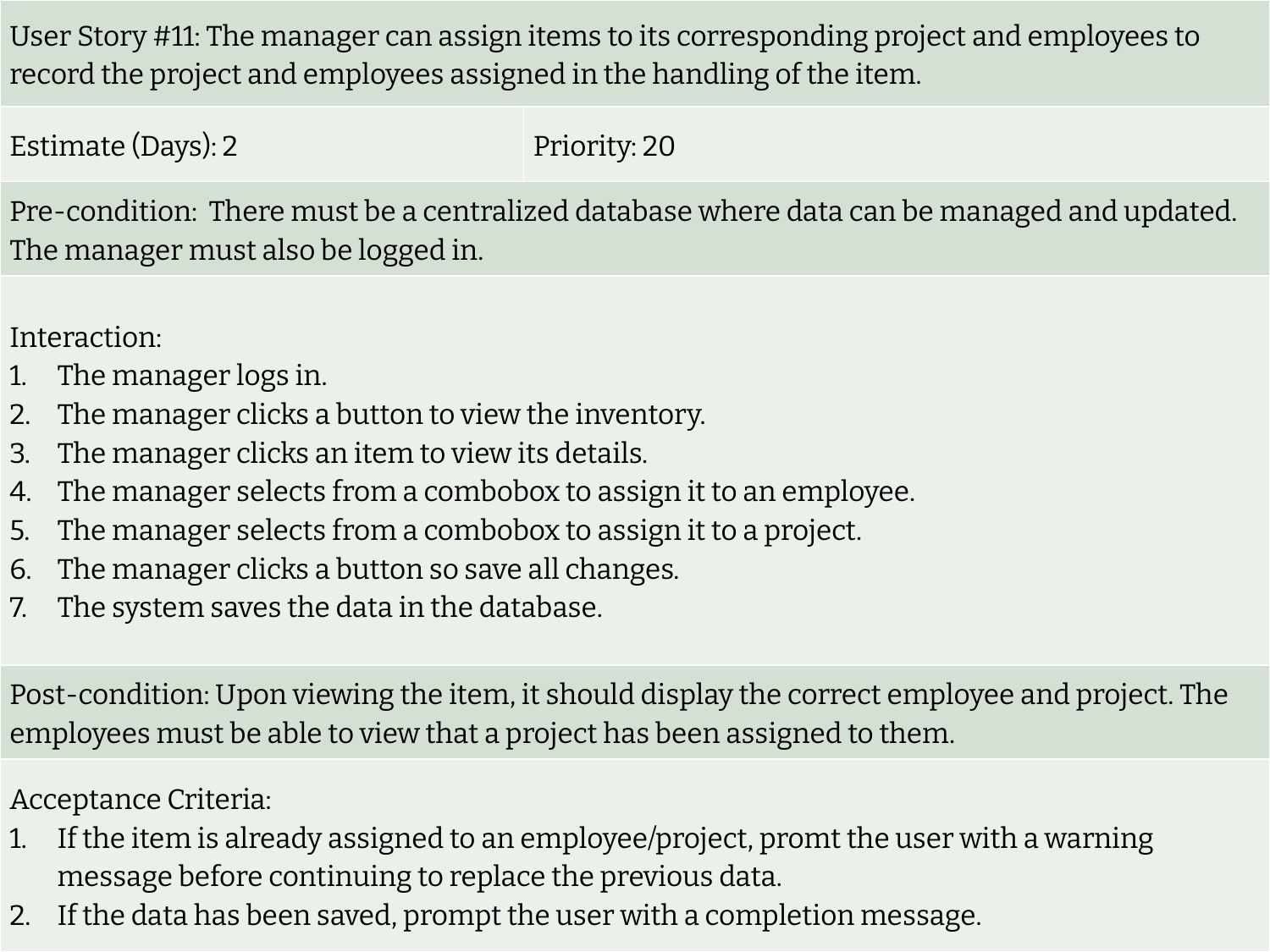

| User Story #11: The manager can assign items to its corresponding project and employees to record the project and employees assigned in the handling of the item. |  |
| --- | --- |
| Estimate (Days): 2 | Priority: 20 |
| Pre-condition: There must be a centralized database where data can be managed and updated. The manager must also be logged in. |  |
| Interaction: The manager logs in. The manager clicks a button to view the inventory. The manager clicks an item to view its details. The manager selects from a combobox to assign it to an employee. The manager selects from a combobox to assign it to a project. The manager clicks a button so save all changes. The system saves the data in the database. |  |
| Post-condition: Upon viewing the item, it should display the correct employee and project. The employees must be able to view that a project has been assigned to them. |  |
| Acceptance Criteria: If the item is already assigned to an employee/project, promt the user with a warning message before continuing to replace the previous data. If the data has been saved, prompt the user with a completion message. |  |
#